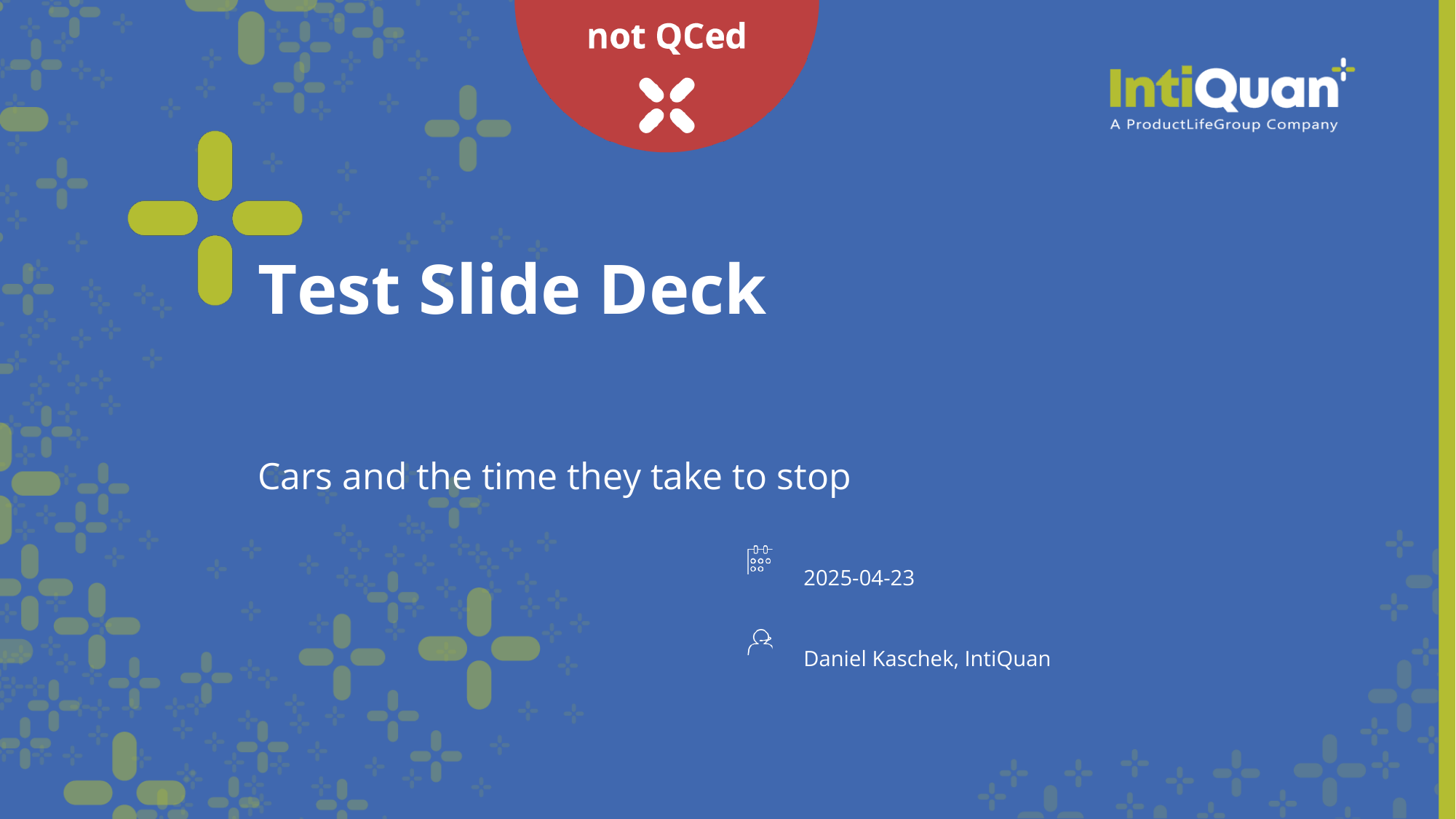

# Test Slide Deck
Cars and the time they take to stop
2025-04-23
Daniel Kaschek, IntiQuan